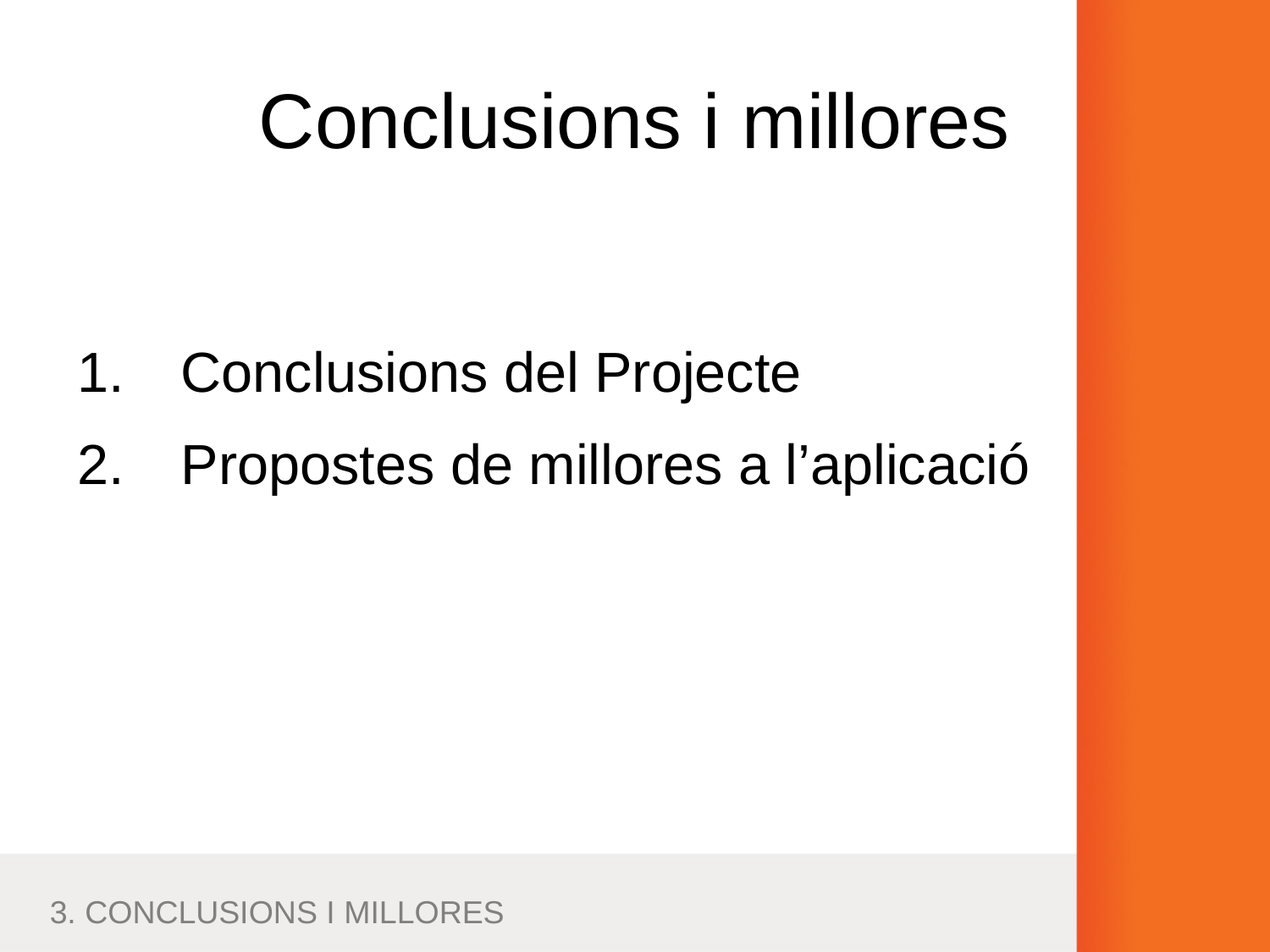

# Conclusions i millores
Conclusions del Projecte
Propostes de millores a l’aplicació
3. CONCLUSIONS I MILLORES